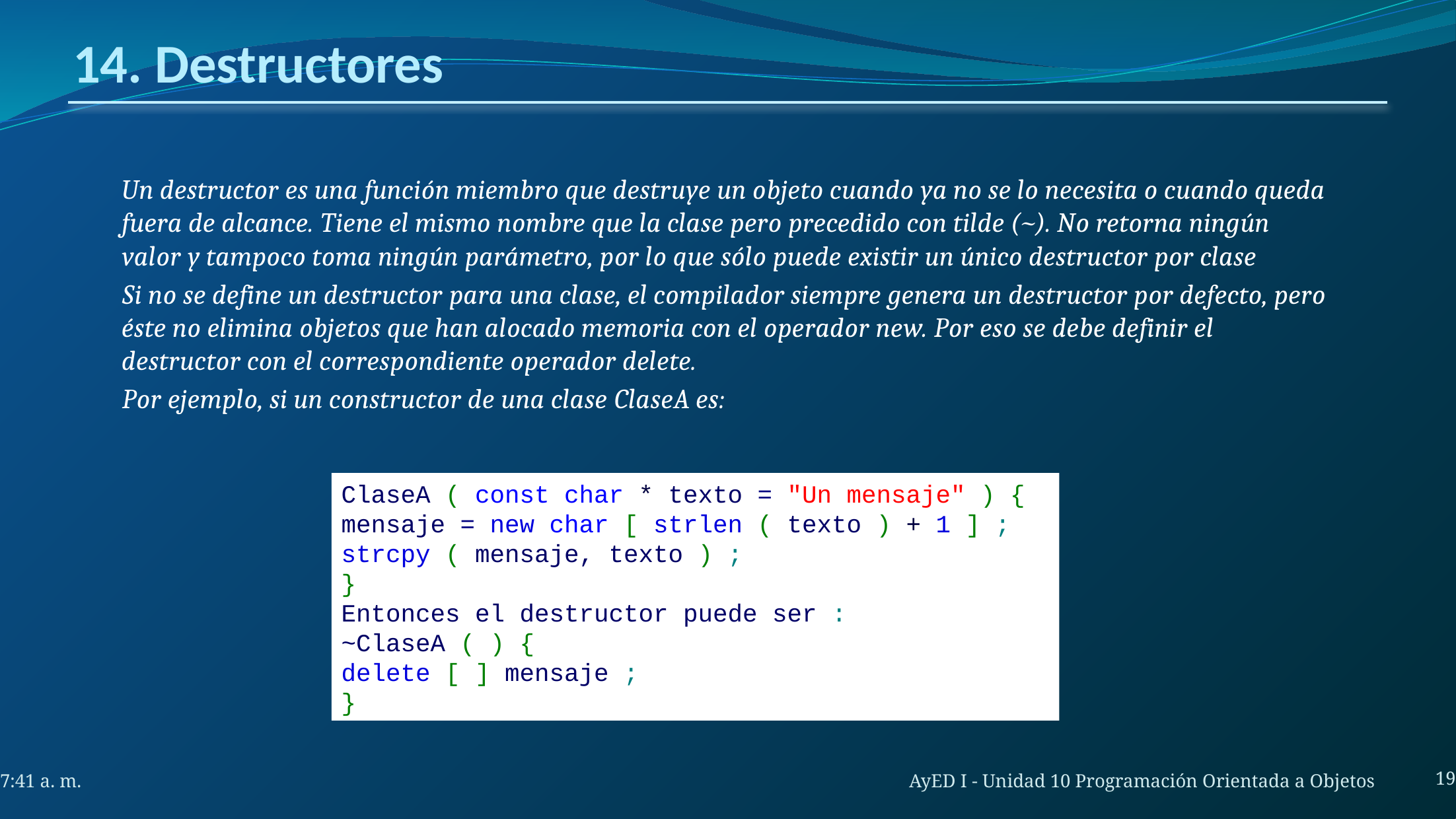

# 14. Destructores
Un destructor es una función miembro que destruye un objeto cuando ya no se lo necesita o cuando queda fuera de alcance. Tiene el mismo nombre que la clase pero precedido con tilde (~). No retorna ningún valor y tampoco toma ningún parámetro, por lo que sólo puede existir un único destructor por clase
Si no se define un destructor para una clase, el compilador siempre genera un destructor por defecto, pero éste no elimina objetos que han alocado memoria con el operador new. Por eso se debe definir el destructor con el correspondiente operador delete.
Por ejemplo, si un constructor de una clase ClaseA es:
ClaseA ( const char * texto = "Un mensaje" ) {
mensaje = new char [ strlen ( texto ) + 1 ] ;
strcpy ( mensaje, texto ) ;
}
Entonces el destructor puede ser :
~ClaseA ( ) {
delete [ ] mensaje ;
}
19
7:41 a. m.
AyED I - Unidad 10 Programación Orientada a Objetos